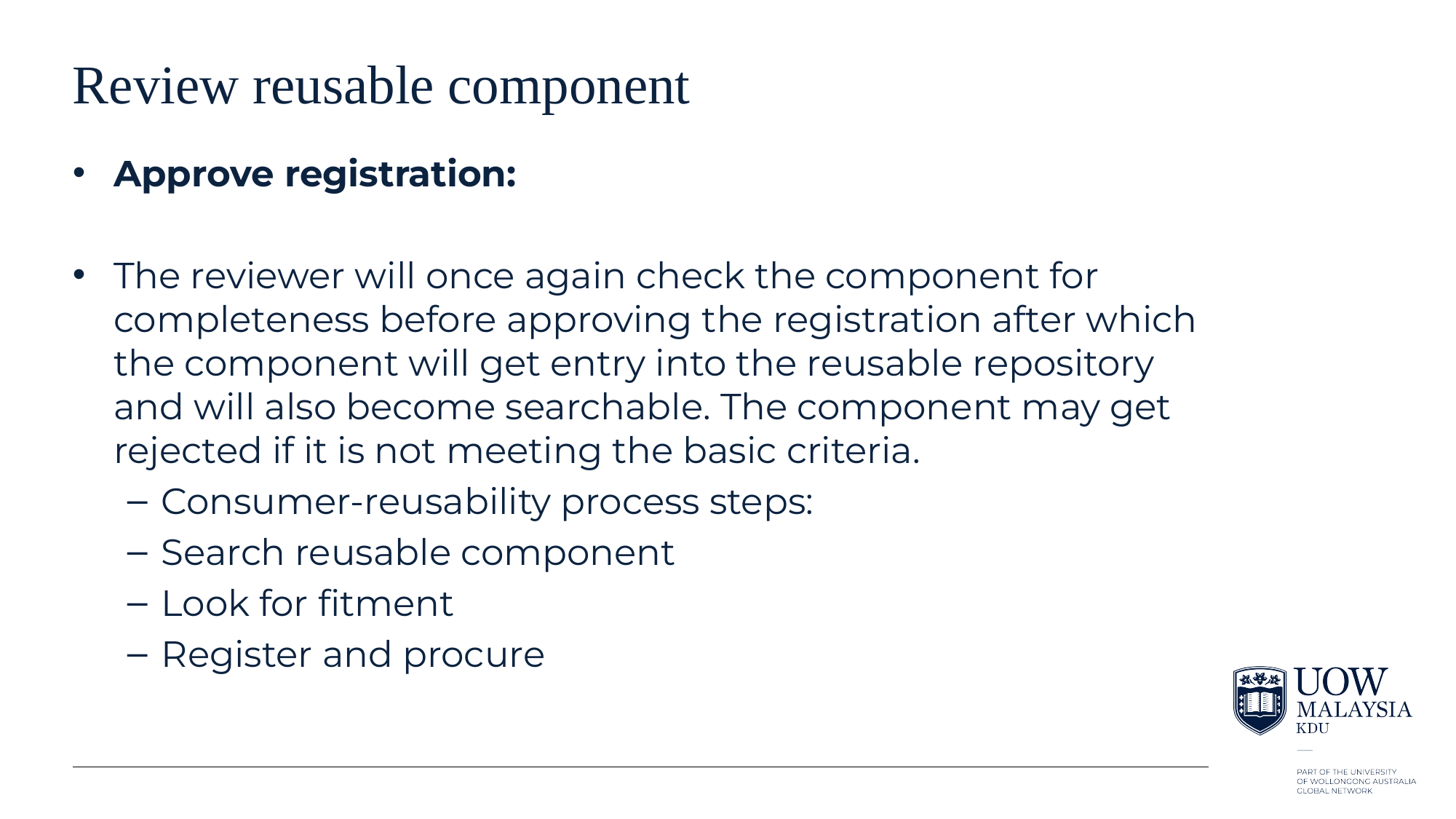

# Review reusable component
Approve registration:

The reviewer will once again check the component for completeness before approving the registration after which the component will get entry into the reusable repository and will also become searchable. The component may get rejected if it is not meeting the basic criteria.
Consumer-reusability process steps:
Search reusable component
Look for fitment
Register and procure